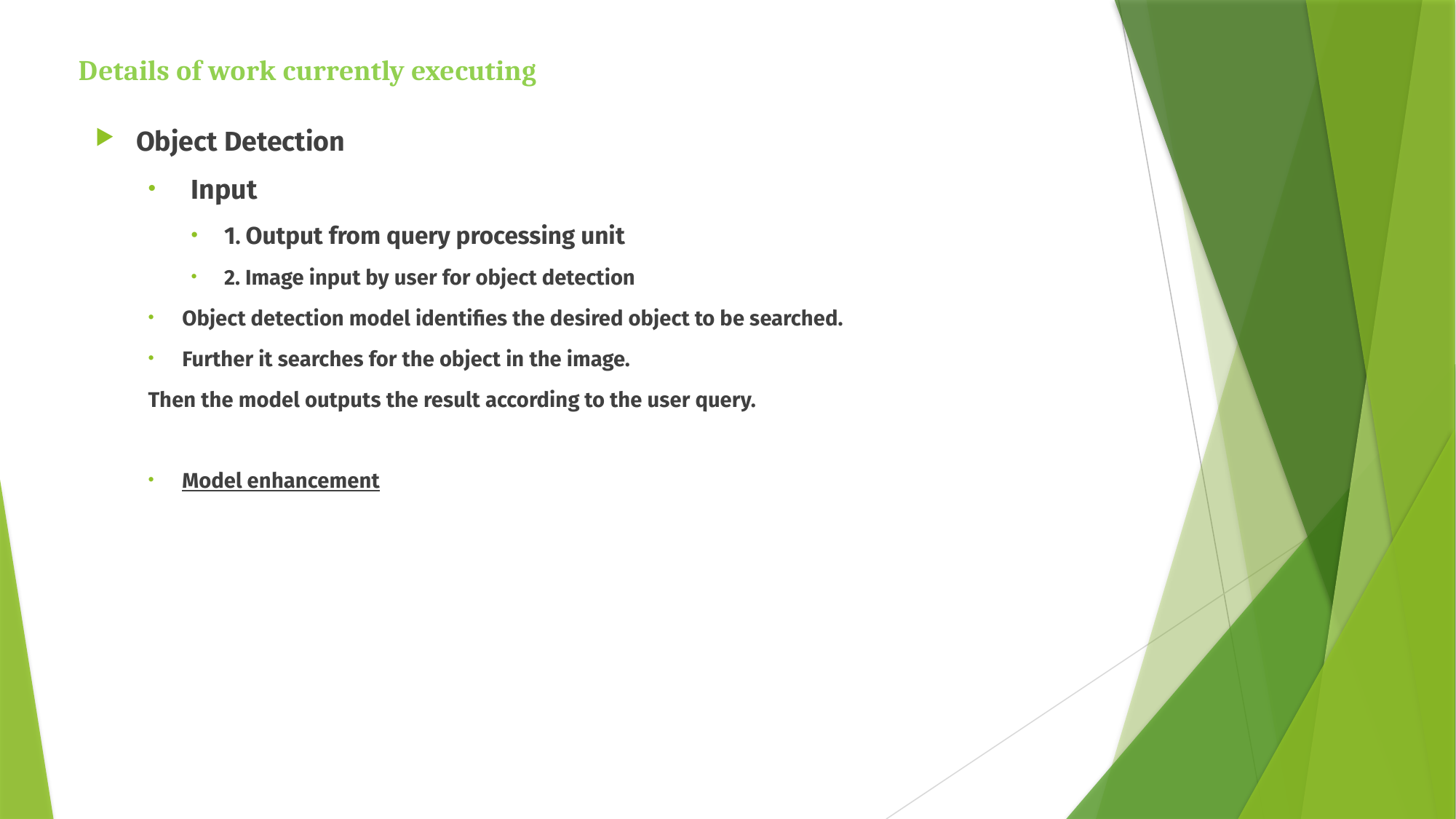

# Details of work currently executing
Object Detection
Input
1. Output from query processing unit
2. Image input by user for object detection
Object detection model identifies the desired object to be searched.
Further it searches for the object in the image.
Then the model outputs the result according to the user query.

Model enhancement